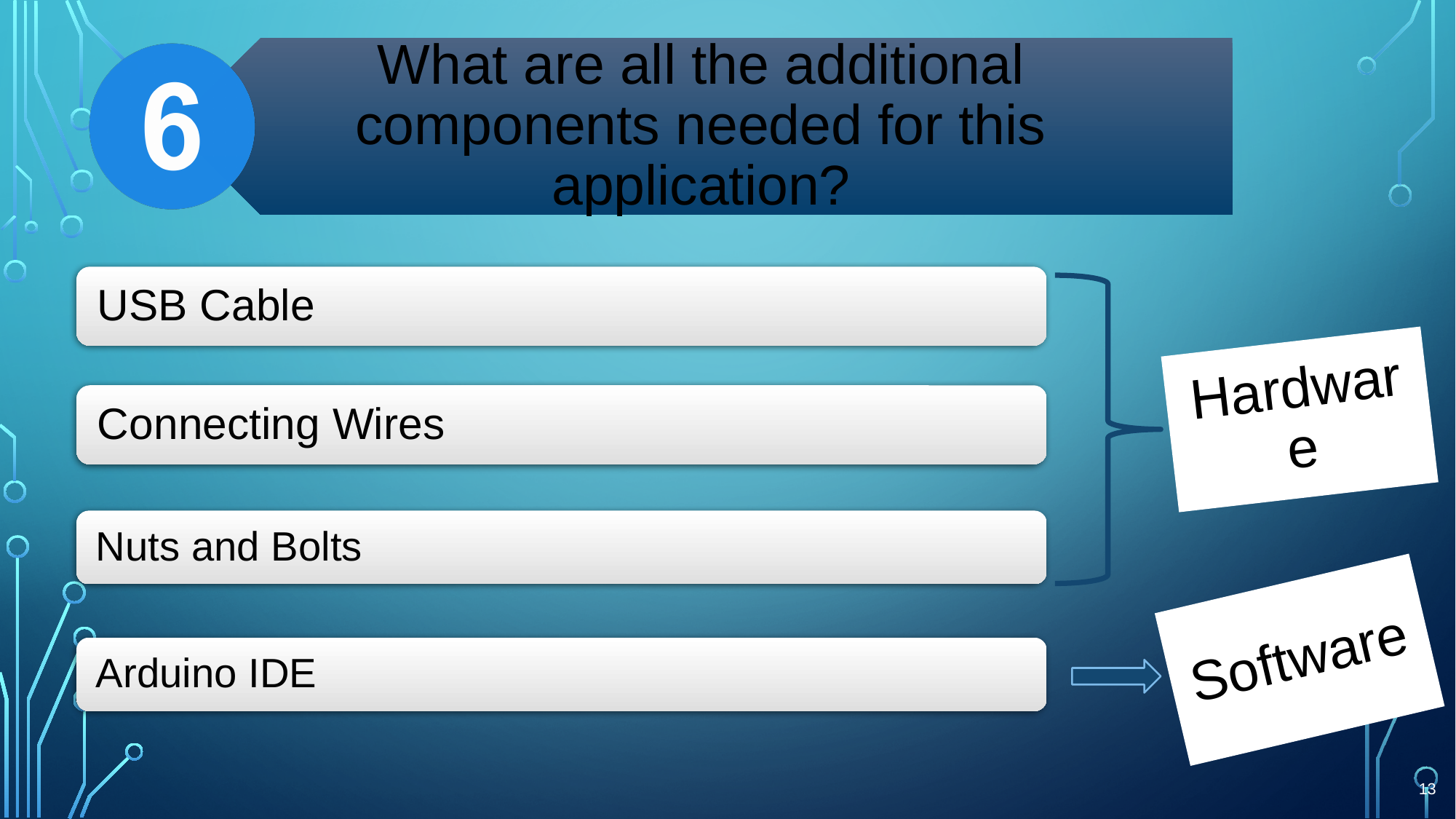

What are all the additional components needed for this application?
USB Cable

Connecting Wires

Hardware
Nuts and Bolts

Arduino IDE

Software

13